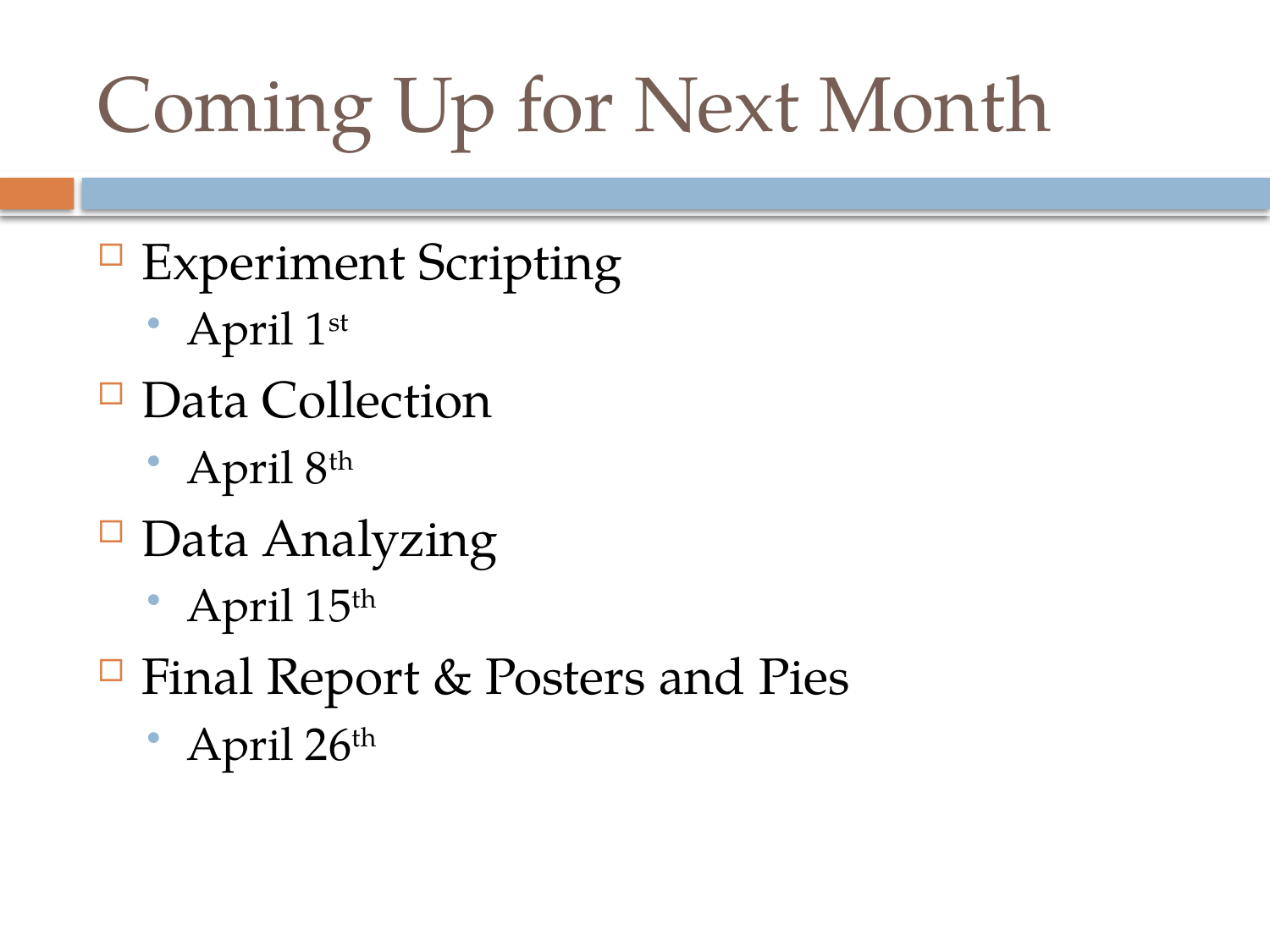

# Coming Up for Next Month
Experiment Scripting
April 1st
Data Collection
April 8th
Data Analyzing
April 15th
Final Report & Posters and Pies
April 26th